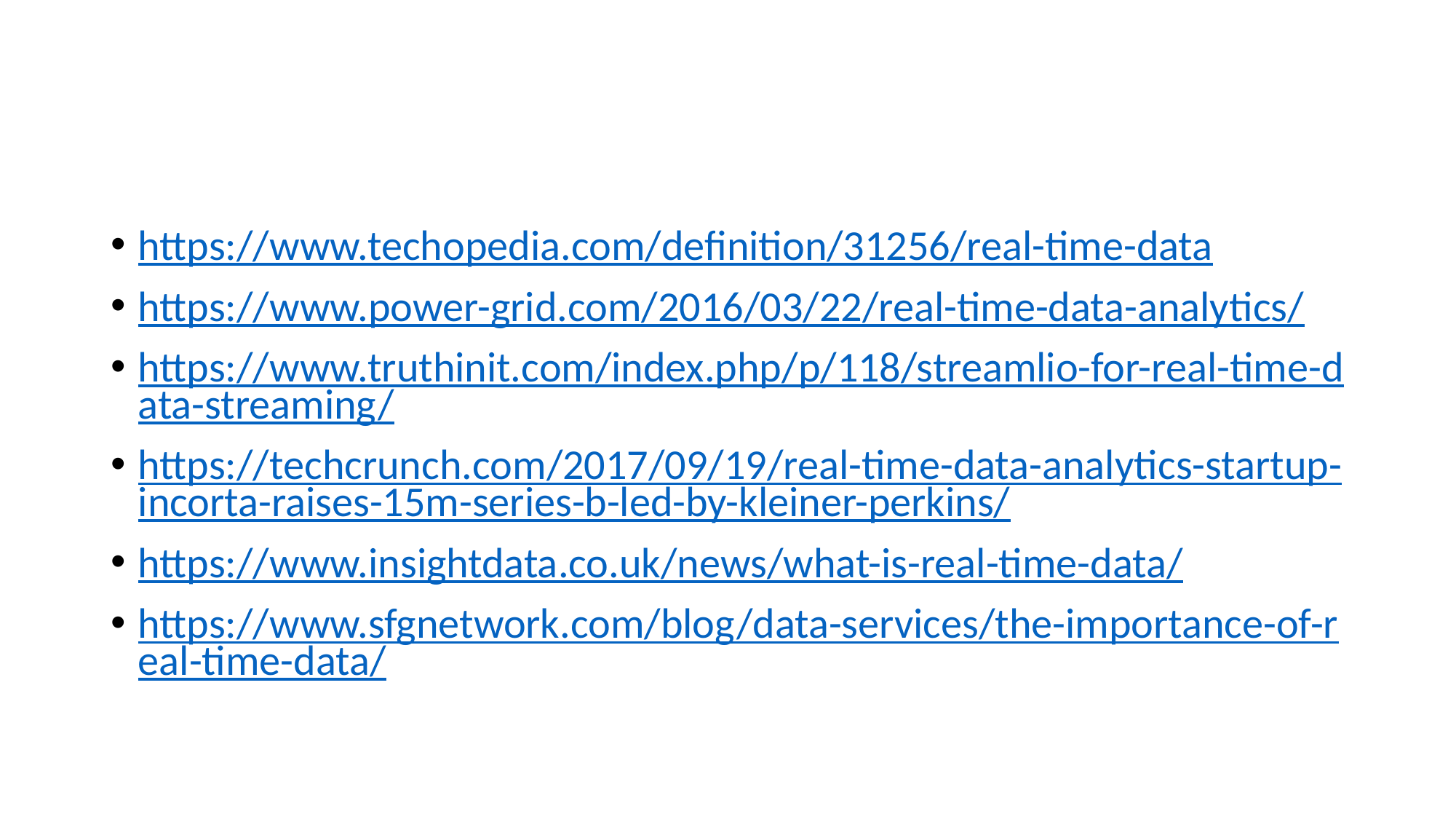

#
https://www.techopedia.com/definition/31256/real-time-data
https://www.power-grid.com/2016/03/22/real-time-data-analytics/
https://www.truthinit.com/index.php/p/118/streamlio-for-real-time-data-streaming/
https://techcrunch.com/2017/09/19/real-time-data-analytics-startup-incorta-raises-15m-series-b-led-by-kleiner-perkins/
https://www.insightdata.co.uk/news/what-is-real-time-data/
https://www.sfgnetwork.com/blog/data-services/the-importance-of-real-time-data/